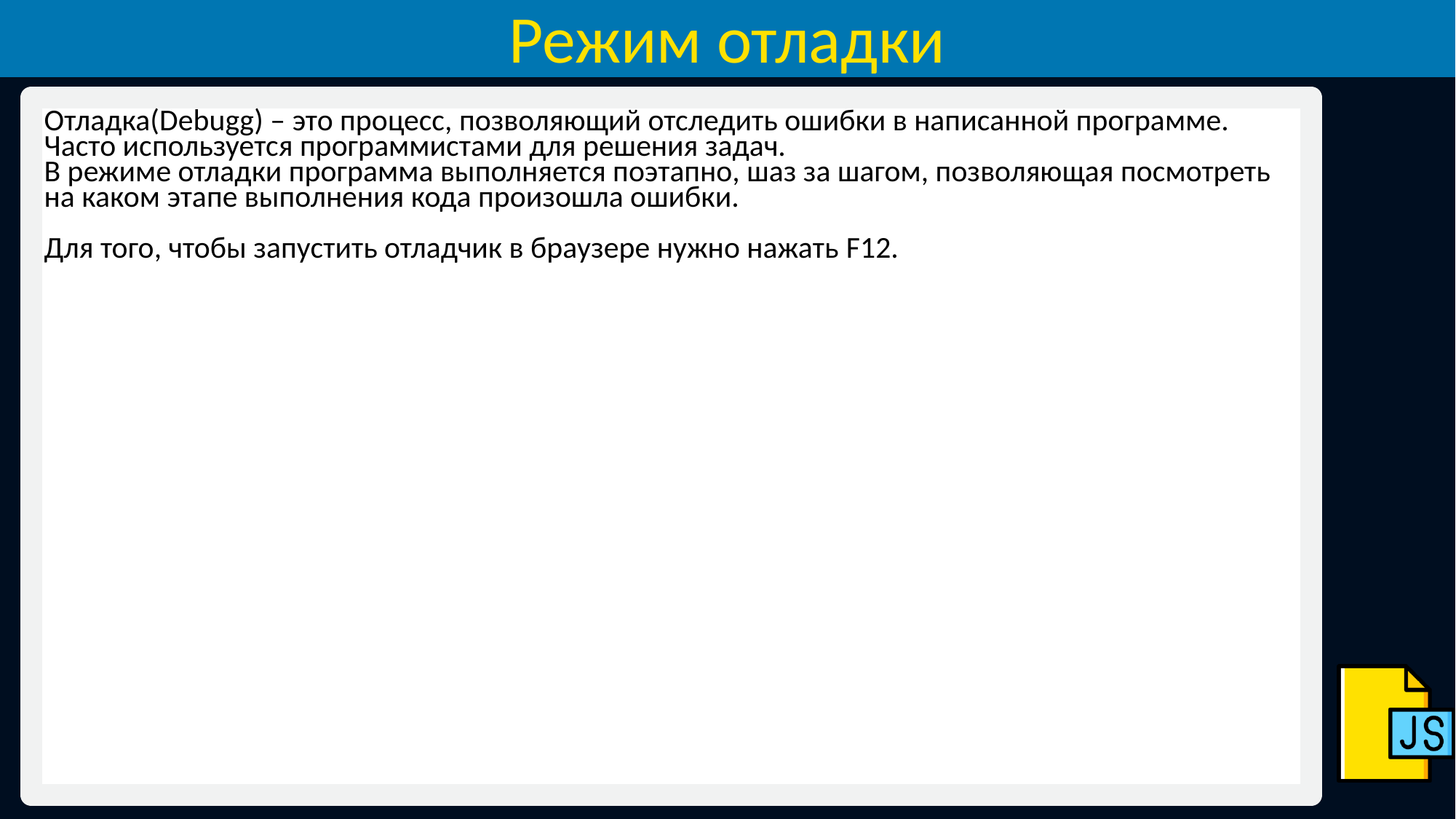

# Режим отладки
Отладка(Debugg) – это процесс, позволяющий отследить ошибки в написанной программе. Часто используется программистами для решения задач.
В режиме отладки программа выполняется поэтапно, шаз за шагом, позволяющая посмотреть на каком этапе выполнения кода произошла ошибки.

Для того, чтобы запустить отладчик в браузере нужно нажать F12.